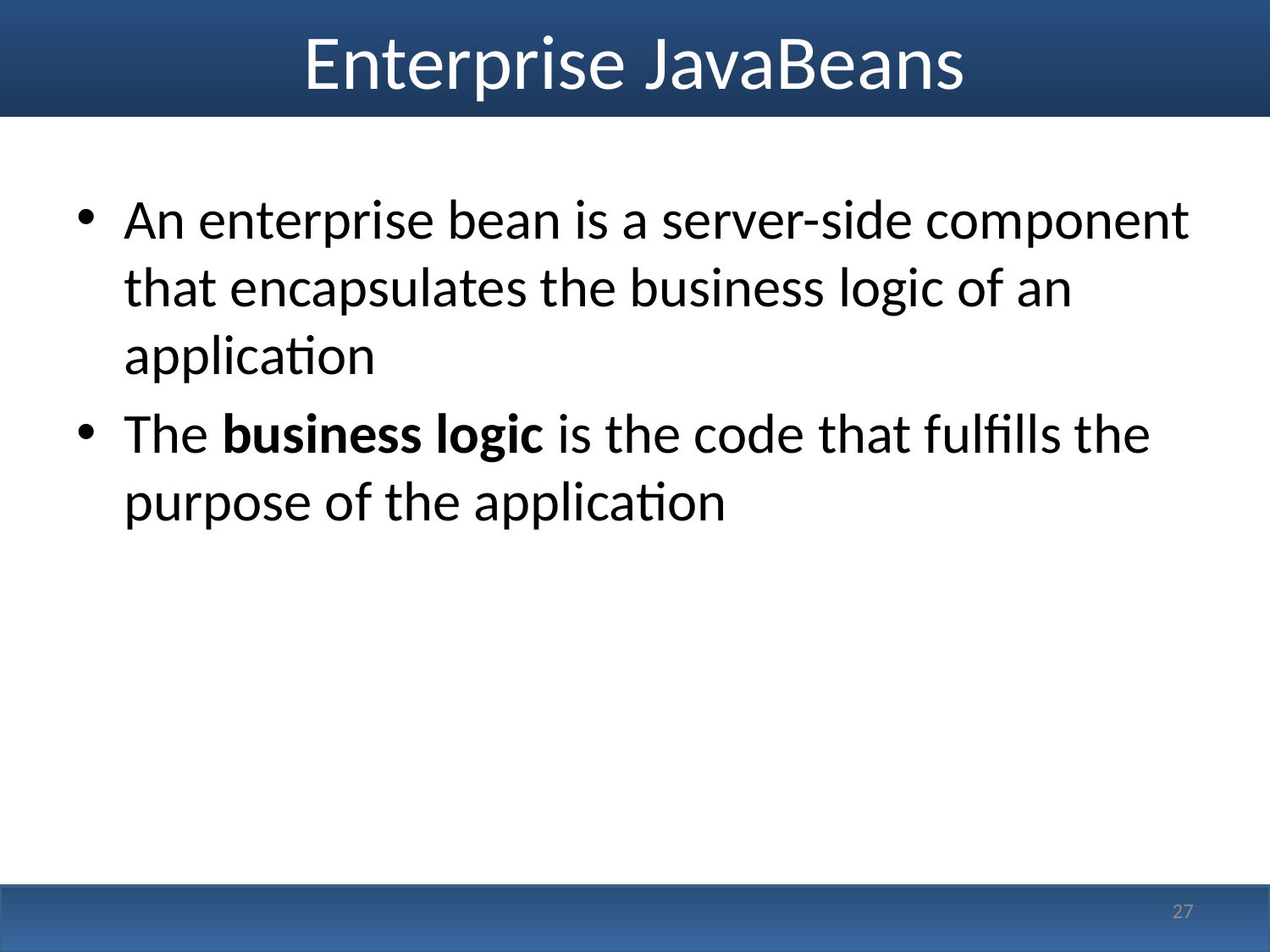

# Enterprise JavaBeans
An enterprise bean is a server-side component that encapsulates the business logic of an application
The business logic is the code that fulfills the purpose of the application
27